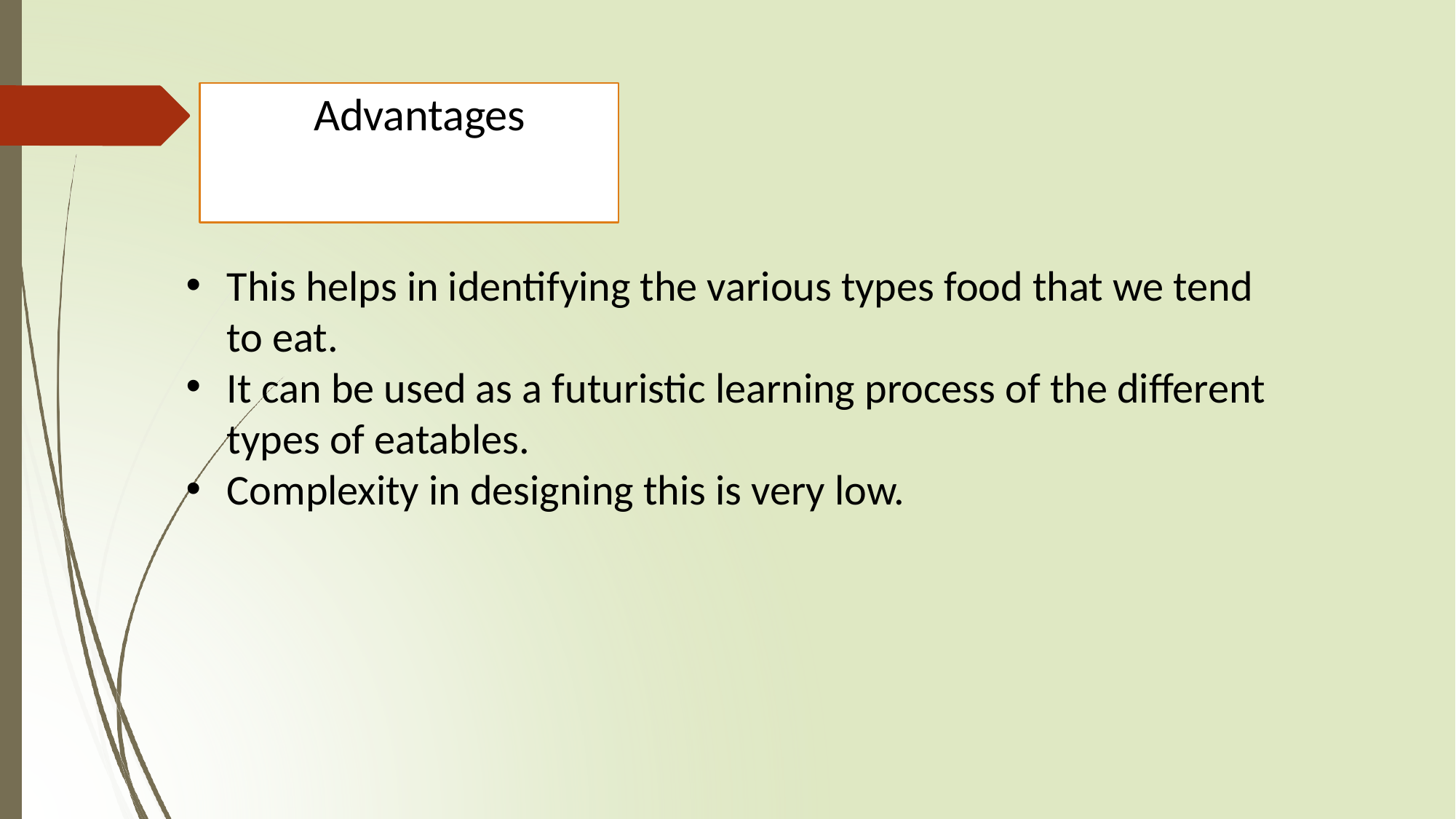

# Advantages

This helps in identifying the various types food that we tend to eat.
It can be used as a futuristic learning process of the different types of eatables.
Complexity in designing this is very low.